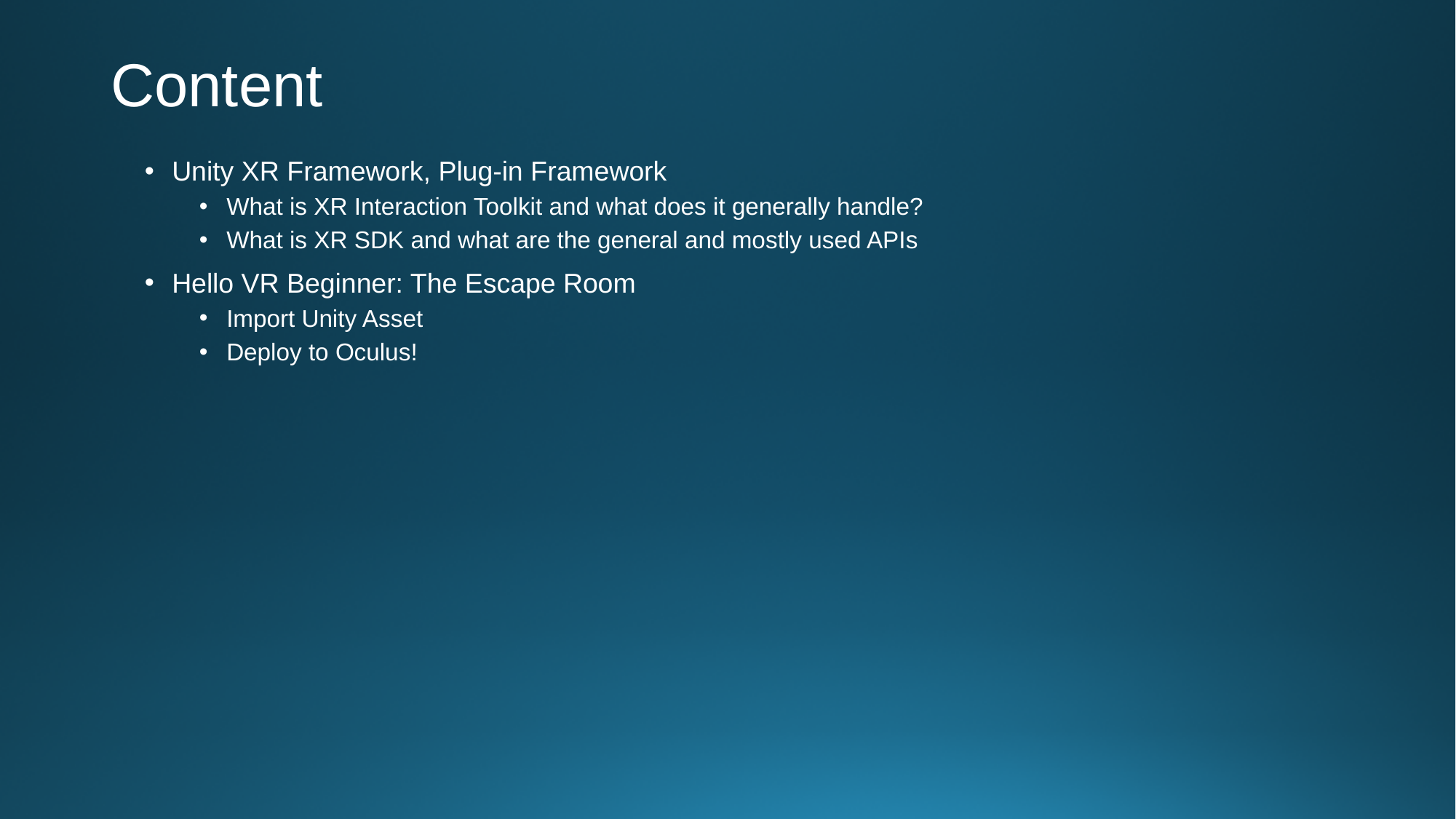

# Content
Unity XR Framework, Plug-in Framework
What is XR Interaction Toolkit and what does it generally handle?
What is XR SDK and what are the general and mostly used APIs
Hello VR Beginner: The Escape Room
Import Unity Asset
Deploy to Oculus!